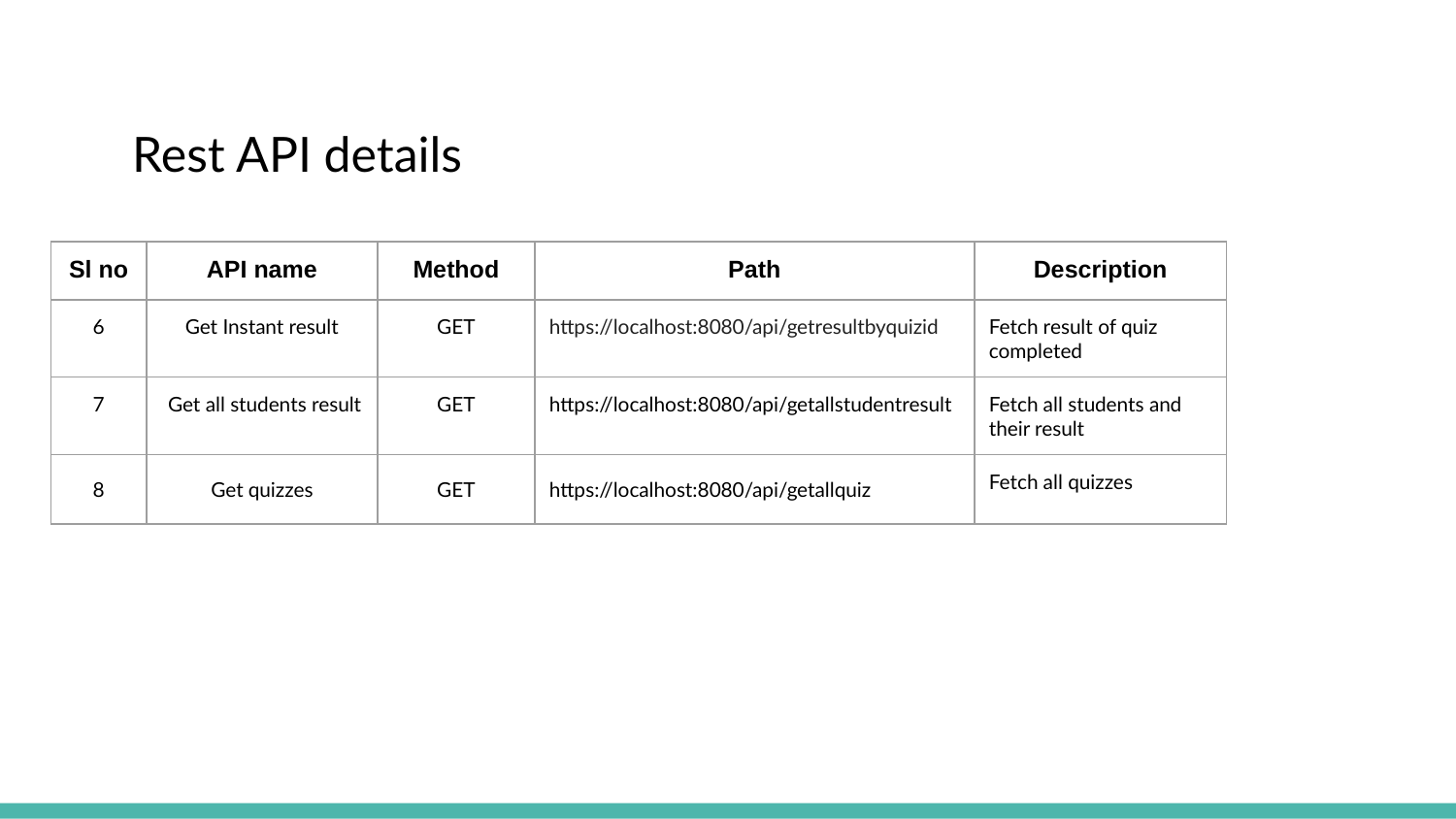

Rest API details
| Sl no | API name | Method | Path | Description |
| --- | --- | --- | --- | --- |
| 6 | Get Instant result | GET | https://localhost:8080/api/getresultbyquizid | Fetch result of quiz completed |
| 7 | Get all students result | GET | https://localhost:8080/api/getallstudentresult | Fetch all students and their result |
| 8 | Get quizzes | GET | https://localhost:8080/api/getallquiz | Fetch all quizzes |